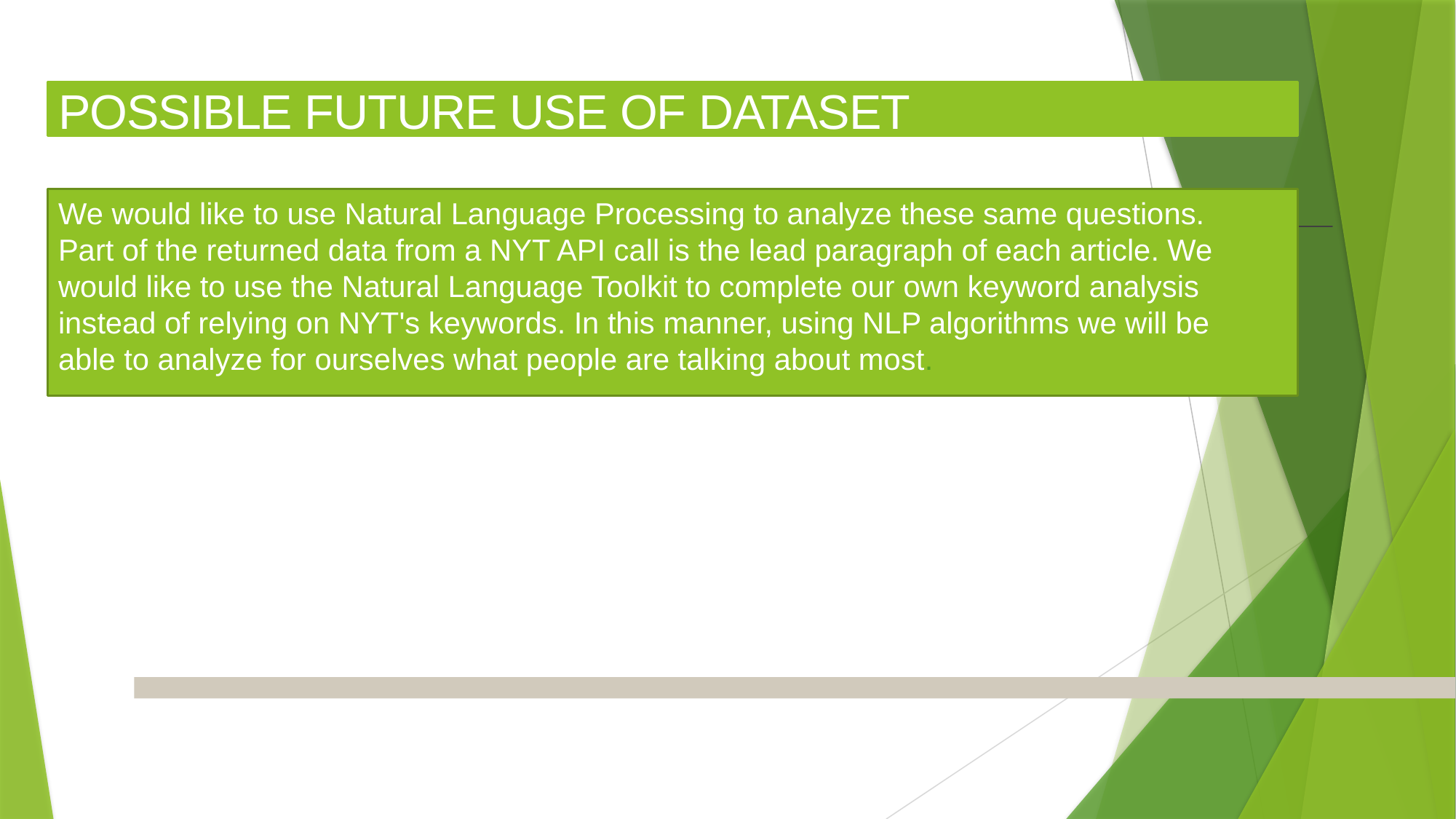

POSSIBLE FUTURE USE OF DATASET

We would like to use Natural Language Processing to analyze these same questions. Part of the returned data from a NYT API call is the lead paragraph of each article. We would like to use the Natural Language Toolkit to complete our own keyword analysis instead of relying on NYT's keywords. In this manner, using NLP algorithms we will be able to analyze for ourselves what people are talking about most.